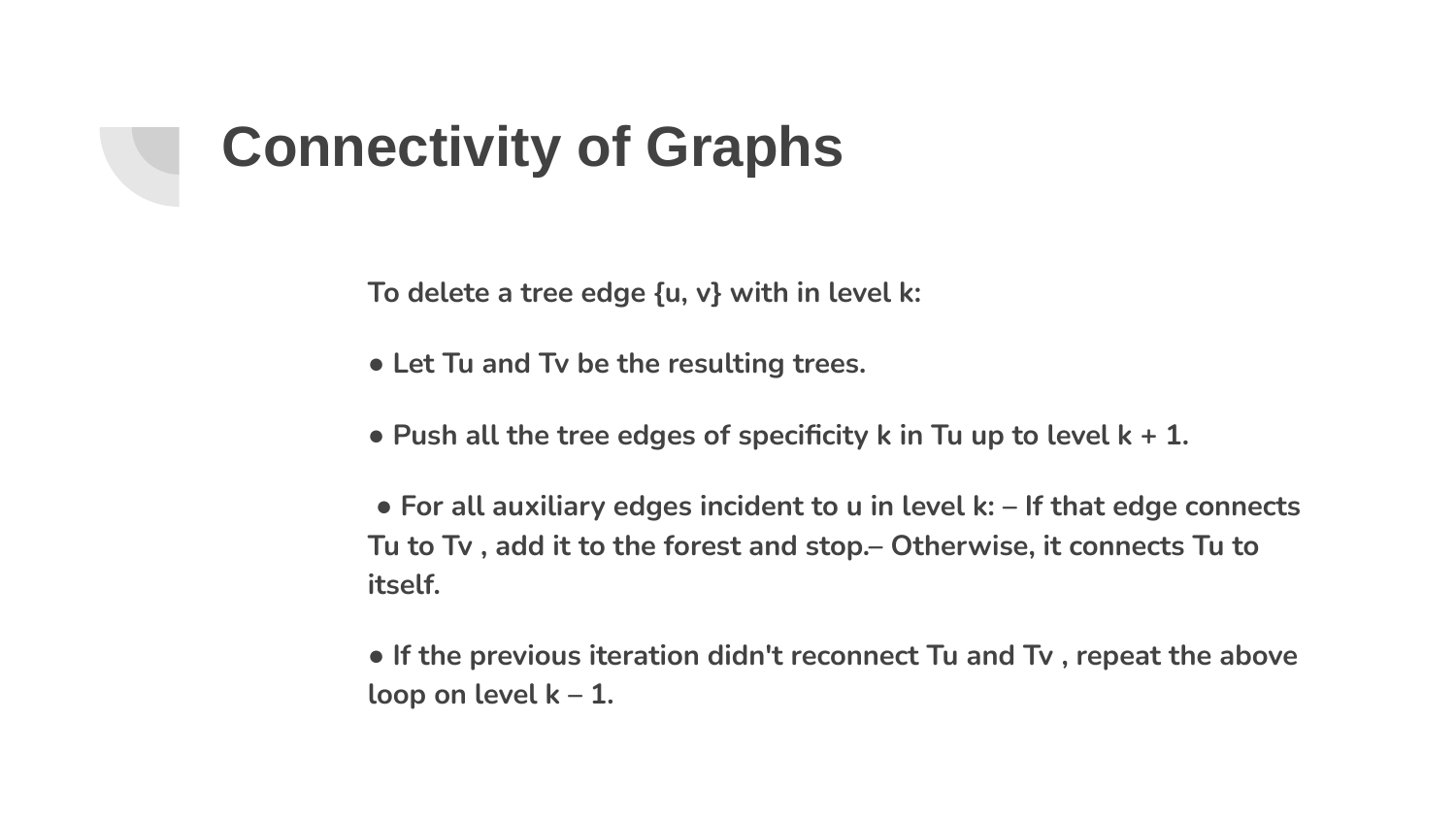

# Connectivity of Graphs
To delete a tree edge {u, v} with in level k:
● Let Tu and Tv be the resulting trees.
● Push all the tree edges of specificity k in Tu up to level k + 1.
 ● For all auxiliary edges incident to u in level k: – If that edge connects Tu to Tv , add it to the forest and stop.– Otherwise, it connects Tu to itself.
● If the previous iteration didn't reconnect Tu and Tv , repeat the above loop on level k – 1.